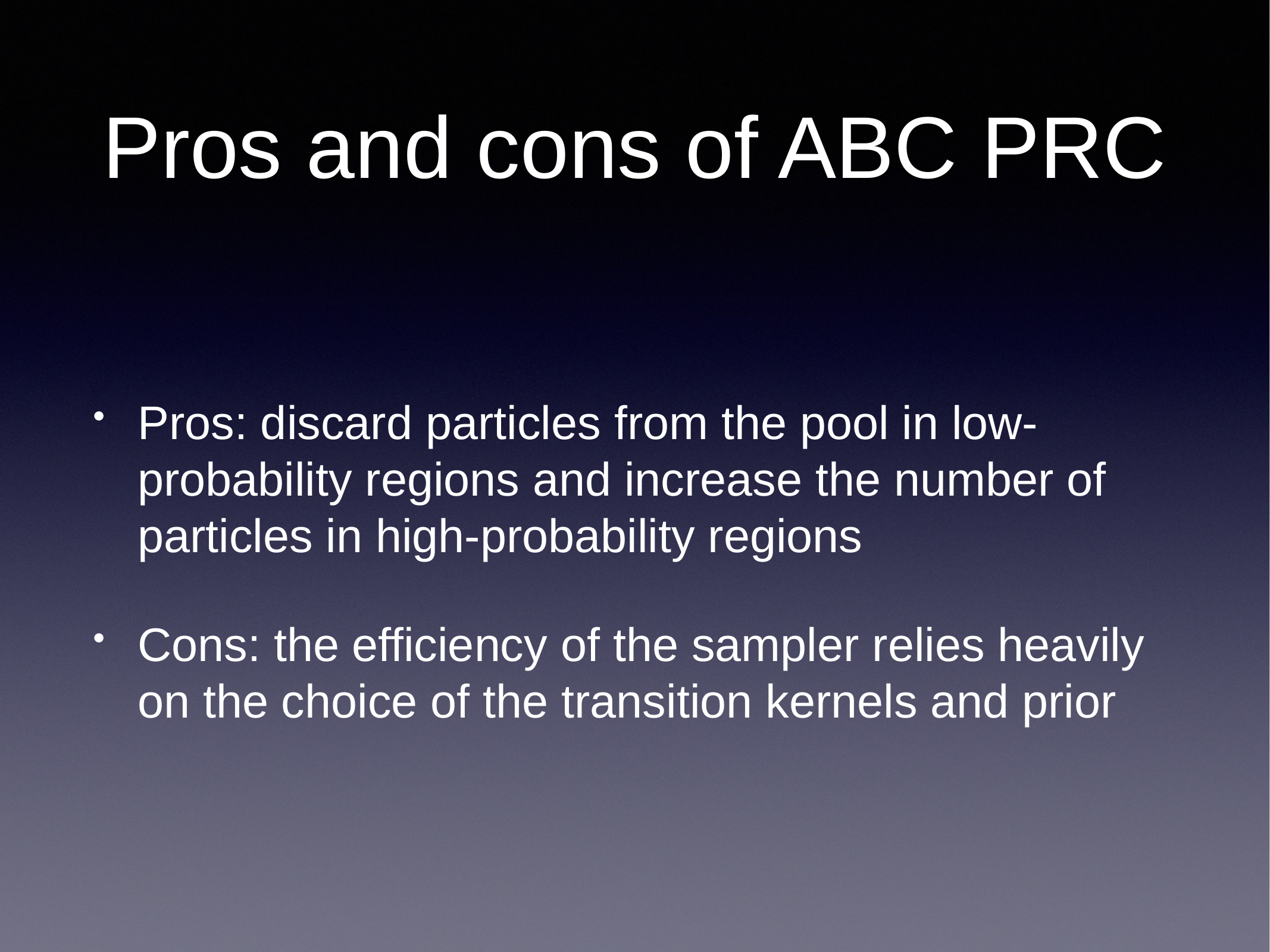

# Pros and cons of ABC PRC
Pros: discard particles from the pool in low- probability regions and increase the number of particles in high-probability regions
Cons: the efficiency of the sampler relies heavily on the choice of the transition kernels and prior